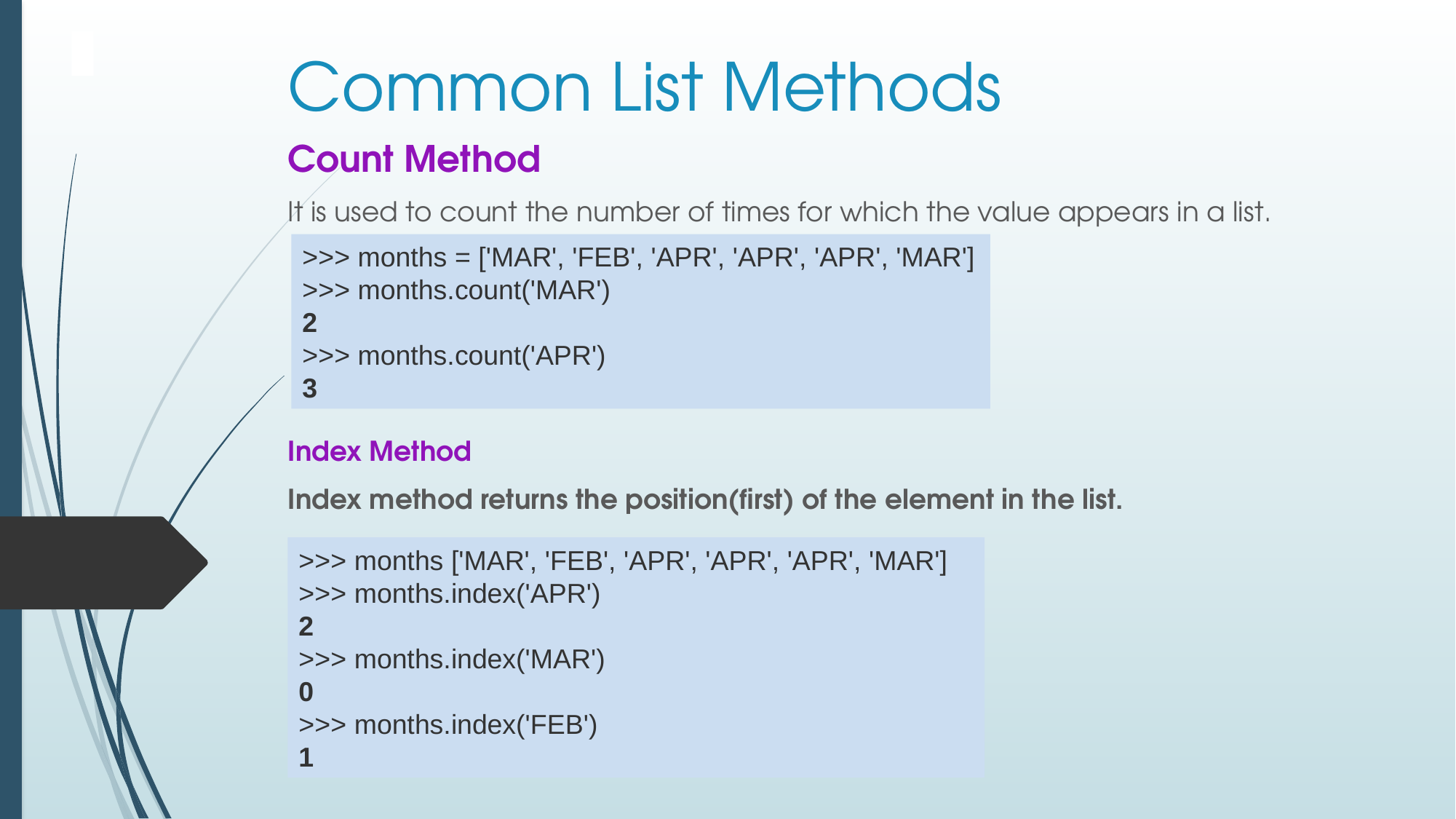

# Common List Methods
Count Method
It is used to count the number of times for which the value appears in a list.

Index Method
Index method returns the position(first) of the element in the list.

>>> months = ['MAR', 'FEB', 'APR', 'APR', 'APR', 'MAR'] >>> months.count('MAR')
2
>>> months.count('APR')
3
>>> months ['MAR', 'FEB', 'APR', 'APR', 'APR', 'MAR'] >>> months.index('APR')
2
>>> months.index('MAR')
0
>>> months.index('FEB')
1